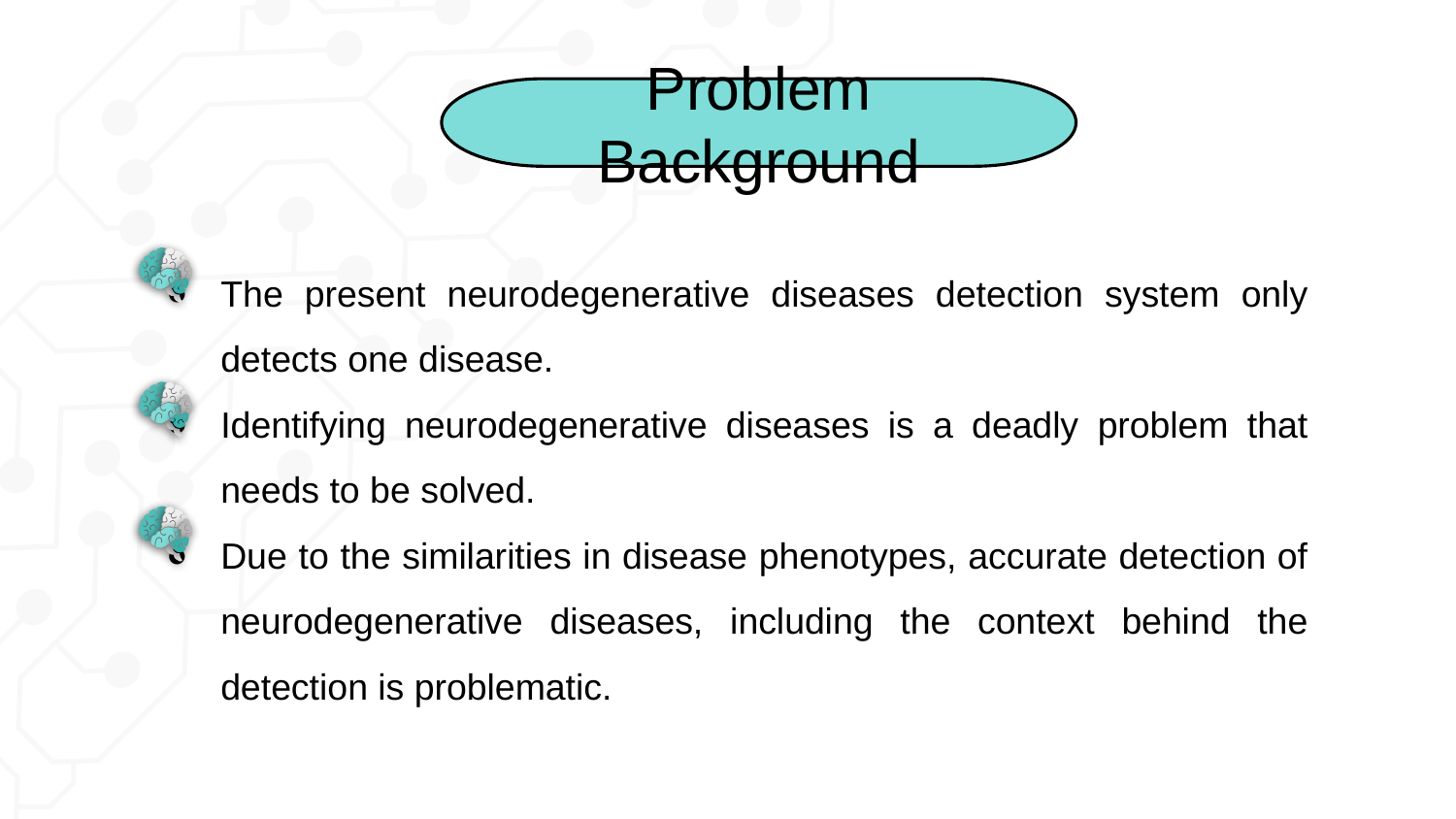

Problem Background
The present neurodegenerative diseases detection system only detects one disease.
Identifying neurodegenerative diseases is a deadly problem that needs to be solved.
Due to the similarities in disease phenotypes, accurate detection of neurodegenerative diseases, including the context behind the detection is problematic.